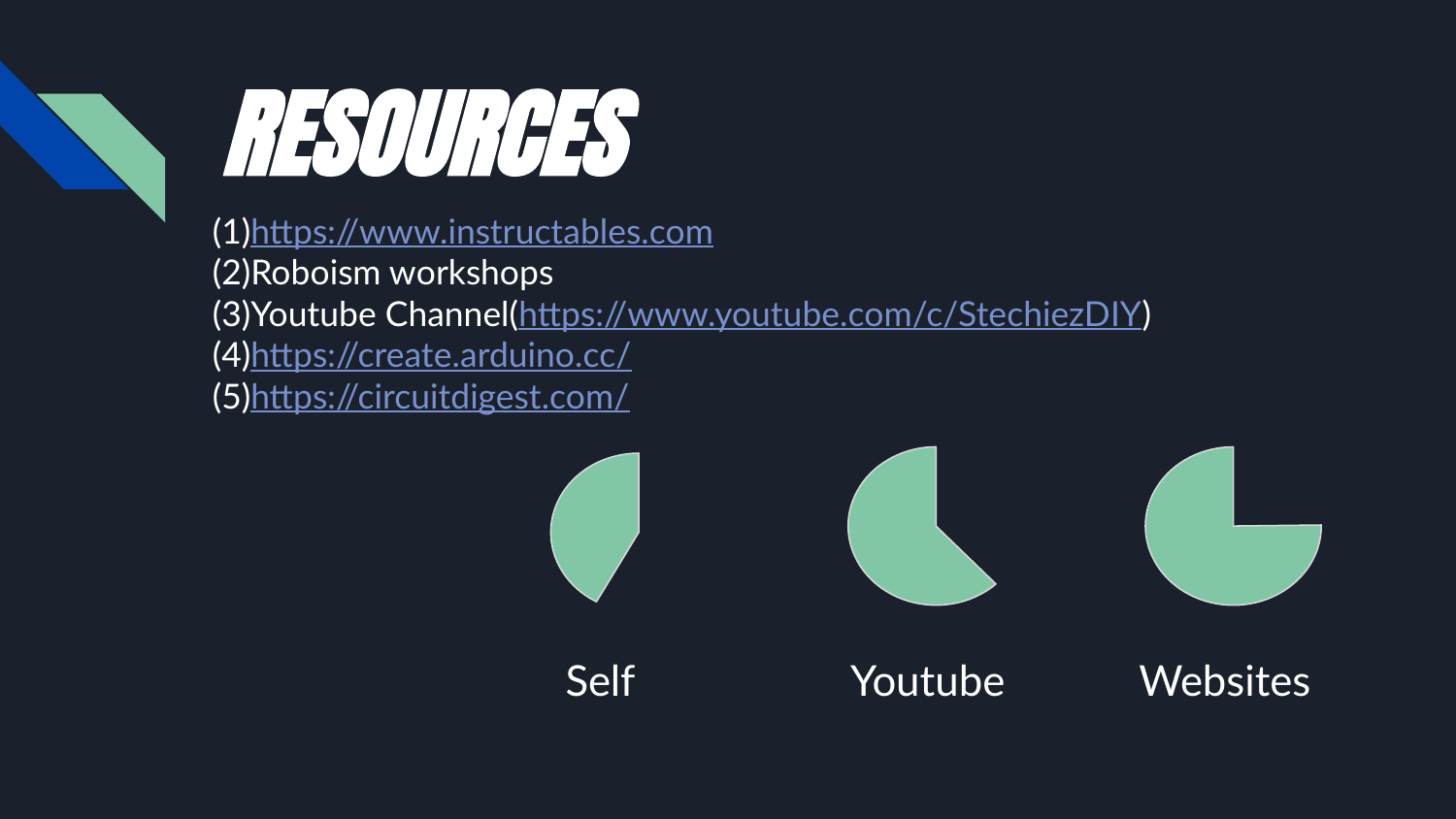

# RESOURCES
(1)https://www.instructables.com
(2)Roboism workshops
(3)Youtube Channel(https://www.youtube.com/c/StechiezDIY)
(4)https://create.arduino.cc/
(5)https://circuitdigest.com/

Self
Youtube
Websites